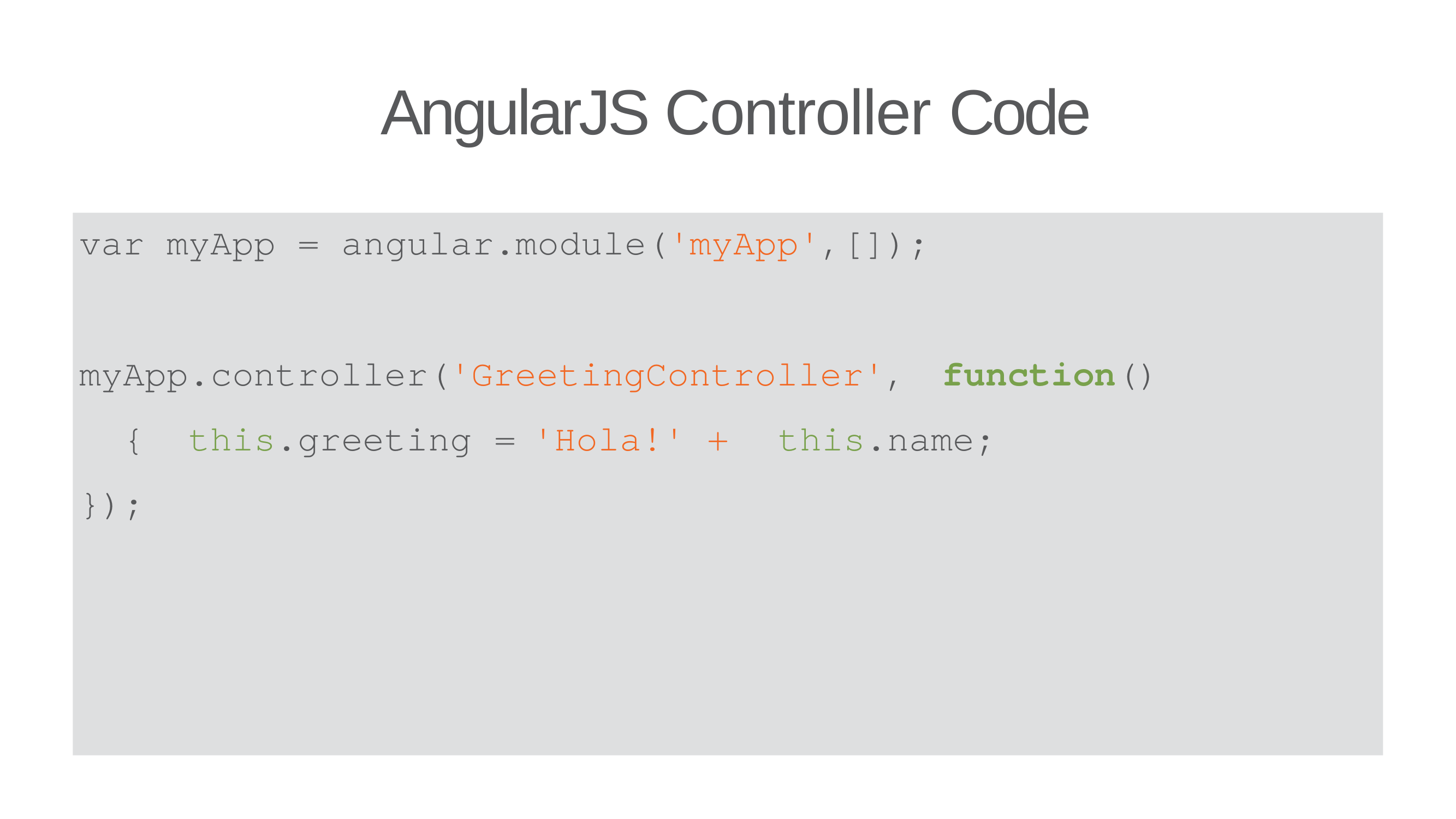

# AngularJS Controller Code

var myApp =	angular.module('myApp',[]);

myApp.controller('GreetingController',	function() {  this.greeting =	'Hola!' +	this.name;
});